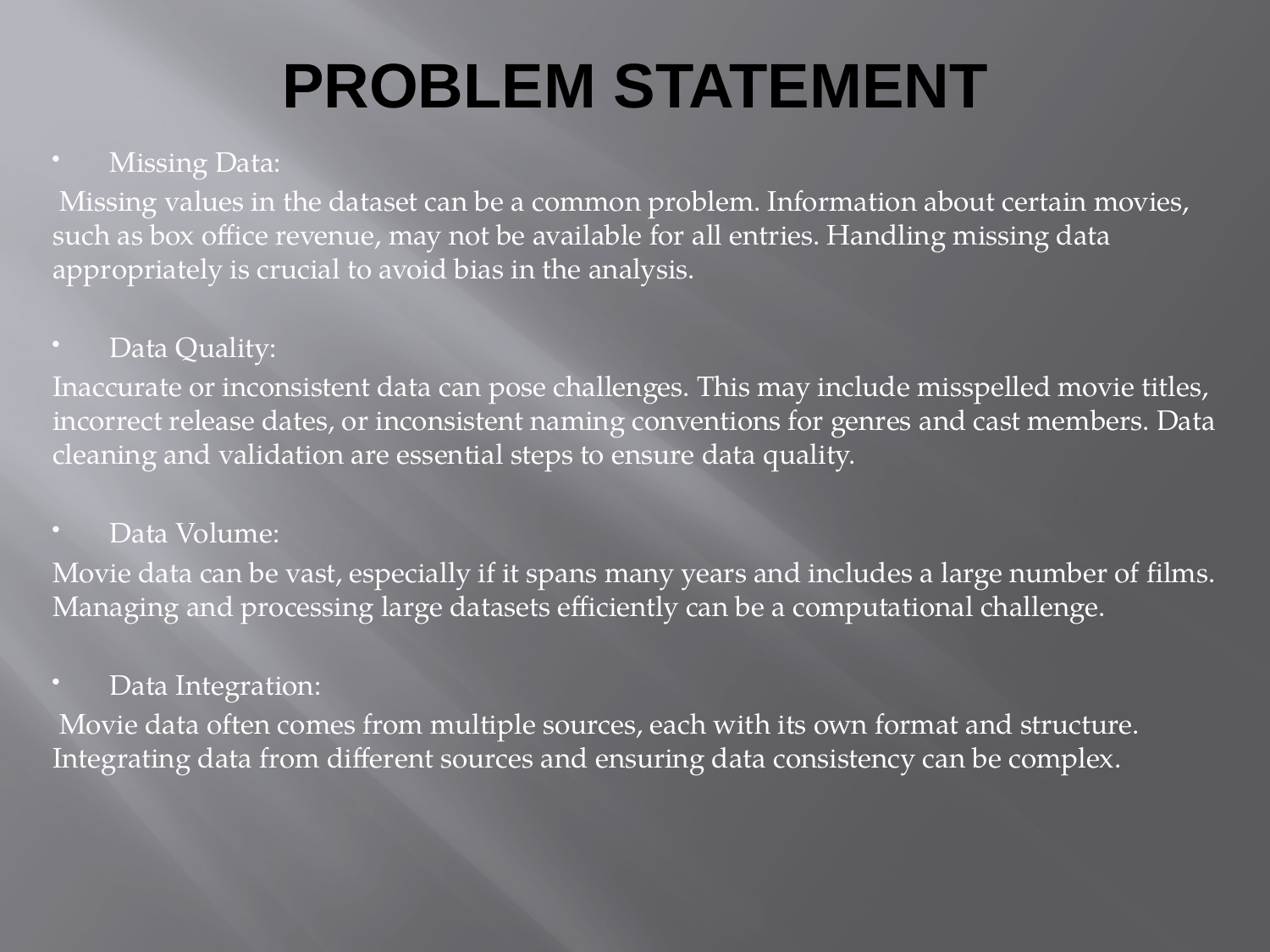

# PROBLEM STATEMENT
Missing Data:
 Missing values in the dataset can be a common problem. Information about certain movies, such as box office revenue, may not be available for all entries. Handling missing data appropriately is crucial to avoid bias in the analysis.

Data Quality:
Inaccurate or inconsistent data can pose challenges. This may include misspelled movie titles, incorrect release dates, or inconsistent naming conventions for genres and cast members. Data cleaning and validation are essential steps to ensure data quality.

Data Volume:
Movie data can be vast, especially if it spans many years and includes a large number of films. Managing and processing large datasets efficiently can be a computational challenge.

Data Integration:
 Movie data often comes from multiple sources, each with its own format and structure. Integrating data from different sources and ensuring data consistency can be complex.